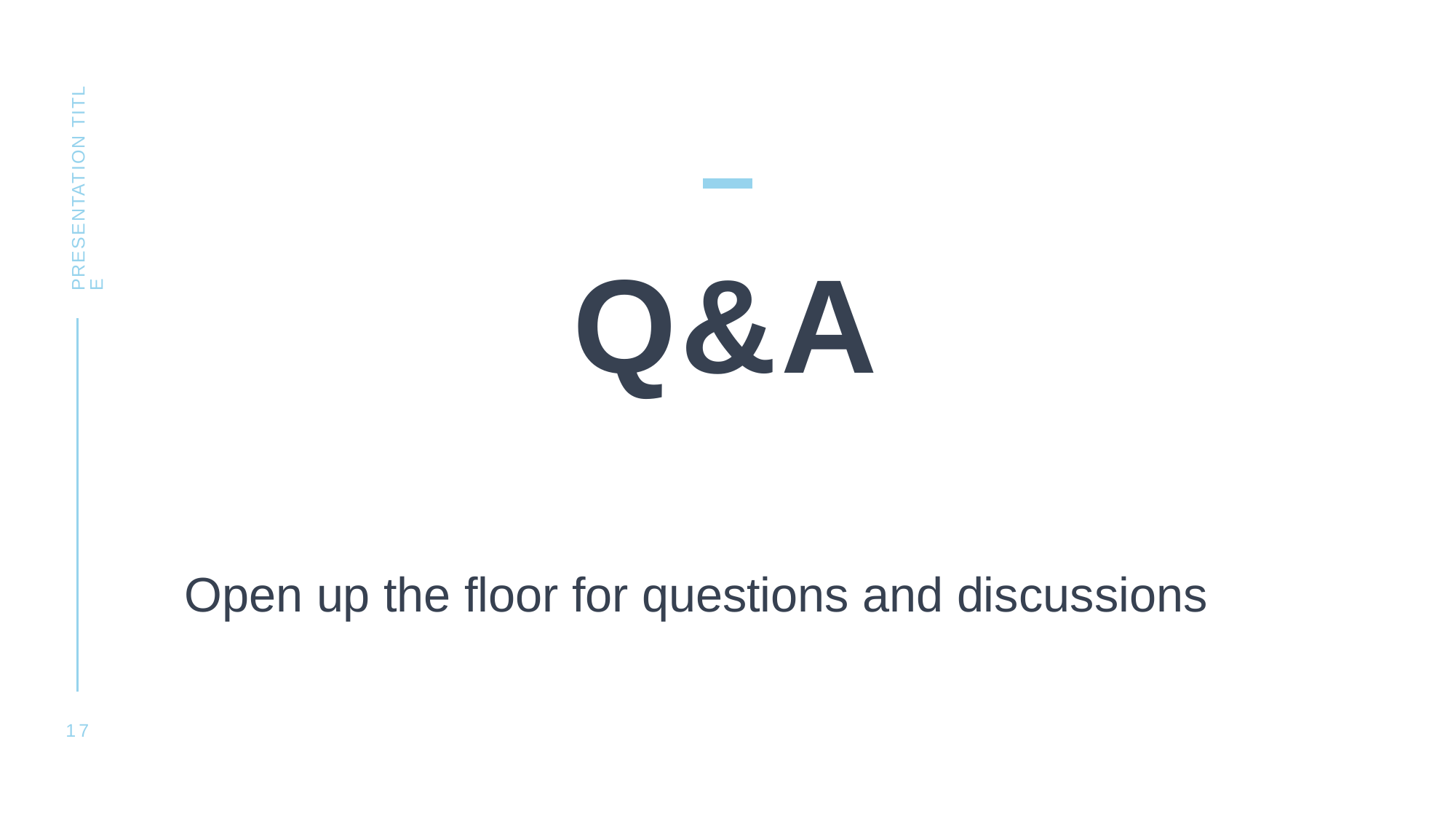

presentation title
# Q&A
Open up the floor for questions and discussions
17